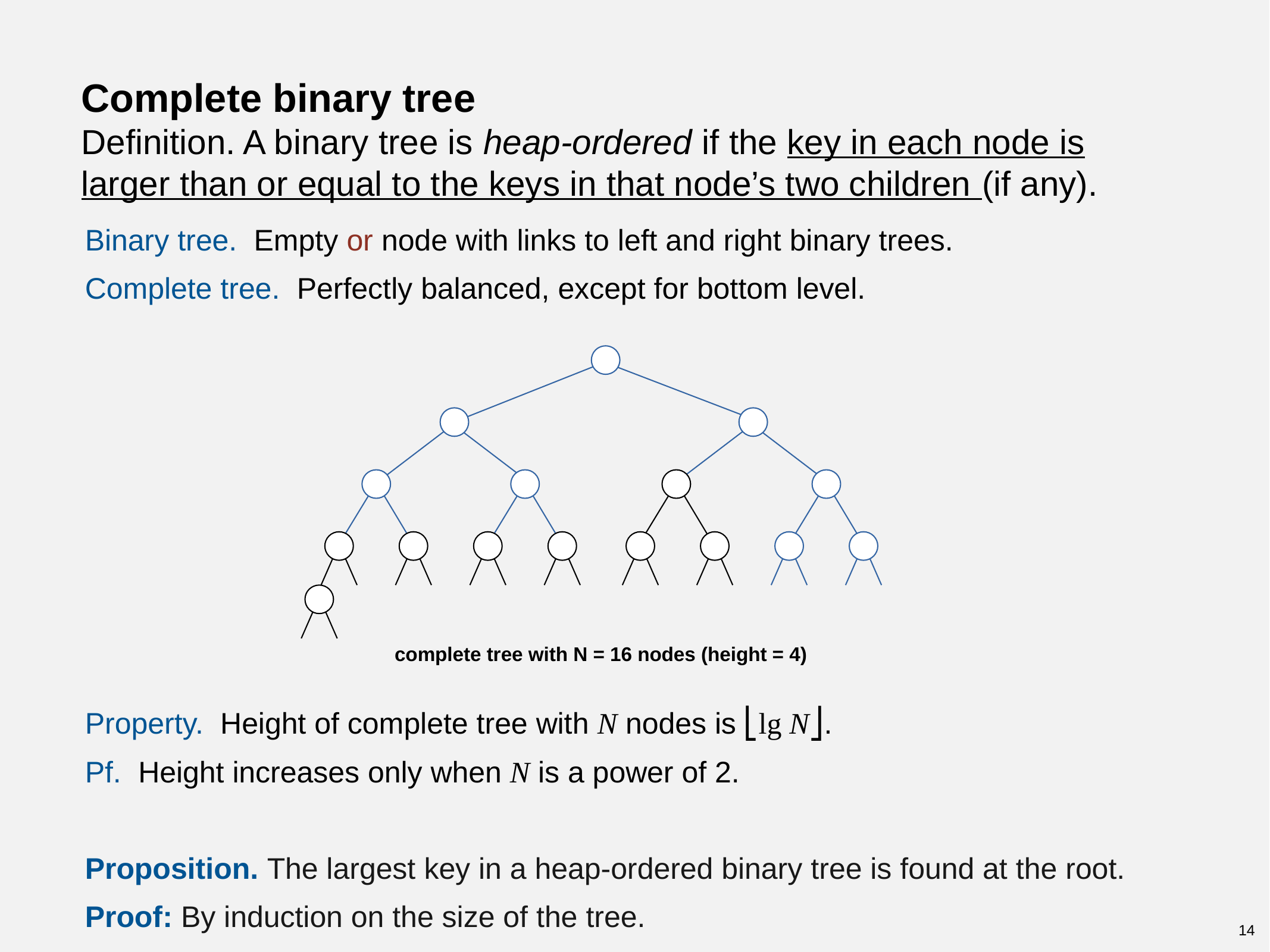

# Complete binary tree Definition. A binary tree is heap-ordered if the key in each node is larger than or equal to the keys in that node’s two children (if any).

Binary tree.  Empty or node with links to left and right binary trees.
Complete tree.  Perfectly balanced, except for bottom level.

Property.  Height of complete tree with N nodes is ⎣lg N⎦.
Pf.  Height increases only when N is a power of 2.

Proposition. The largest key in a heap-ordered binary tree is found at the root.
Proof: By induction on the size of the tree.

complete tree with N = 16 nodes (height = 4)

14